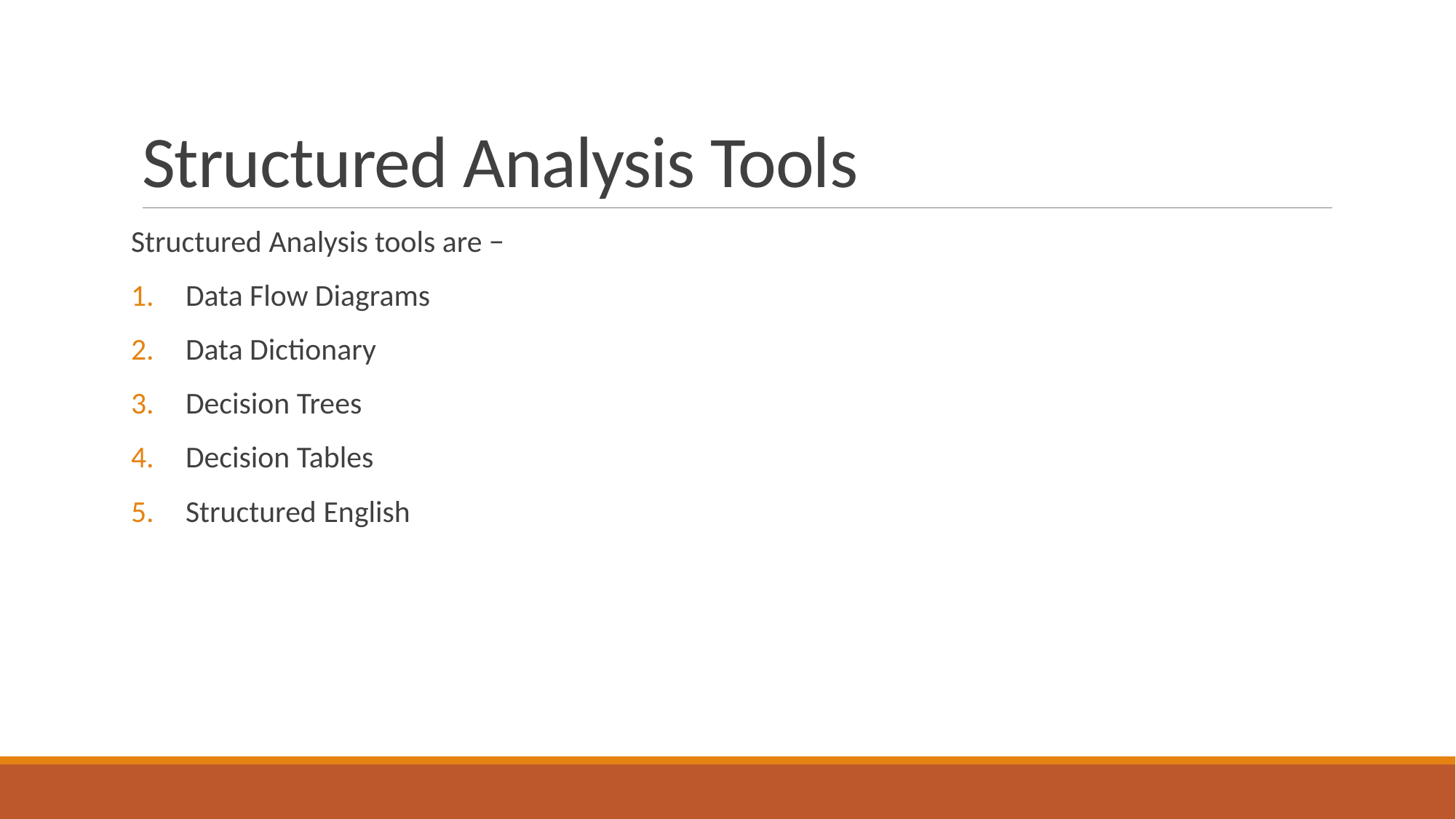

# Structured Analysis Tools
Structured Analysis tools are −
Data Flow Diagrams
Data Dictionary
Decision Trees
Decision Tables
Structured English